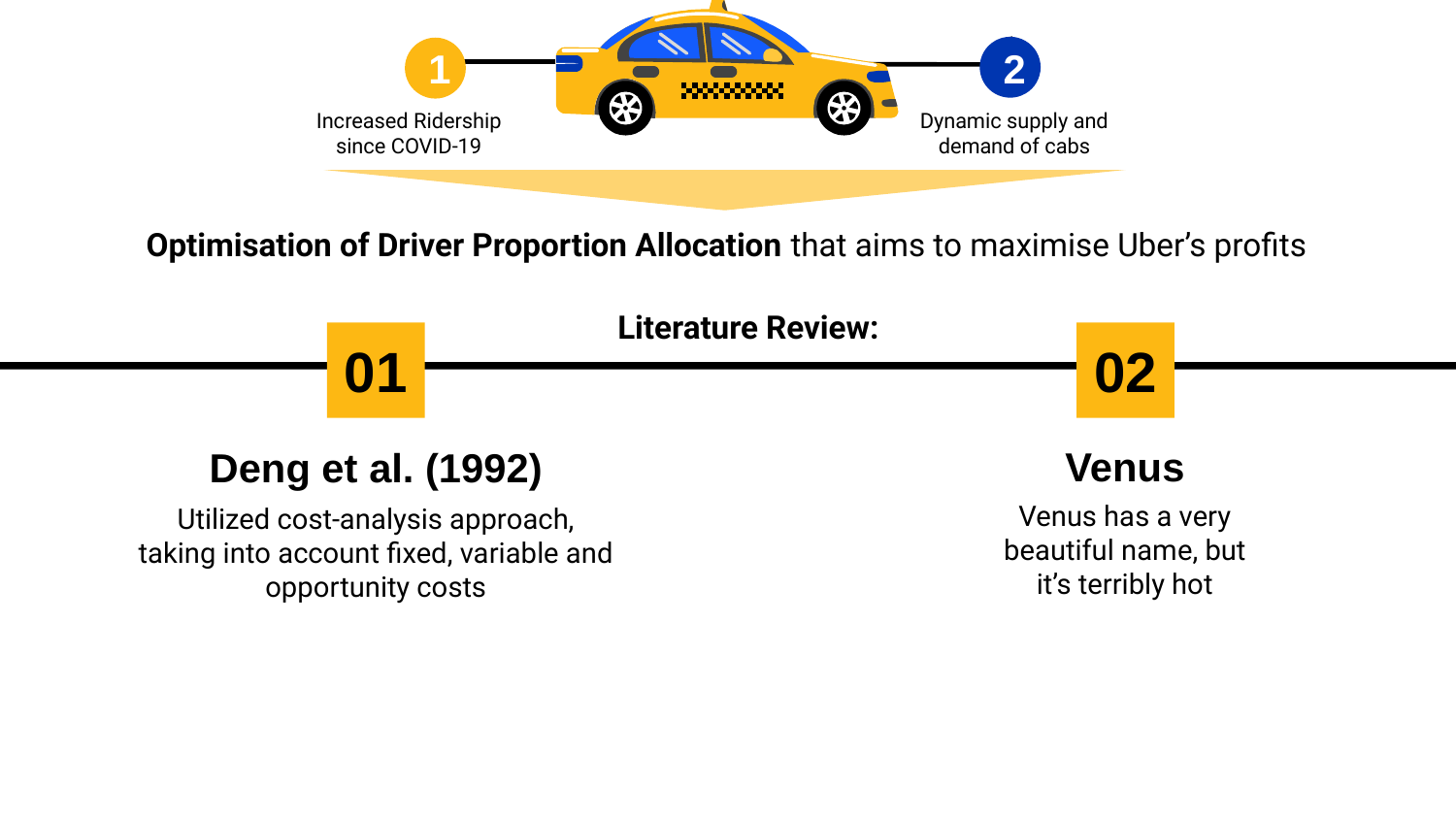

2
1

Dynamic supply and demand of cabs

Increased Ridership since COVID-19
Optimisation of Driver Proportion Allocation that aims to maximise Uber’s profits
Literature Review:
01
02

Venus
Deng et al. (1992)
Utilized cost-analysis approach, taking into account fixed, variable and opportunity costs
Venus has a very beautiful name, but it’s terribly hot